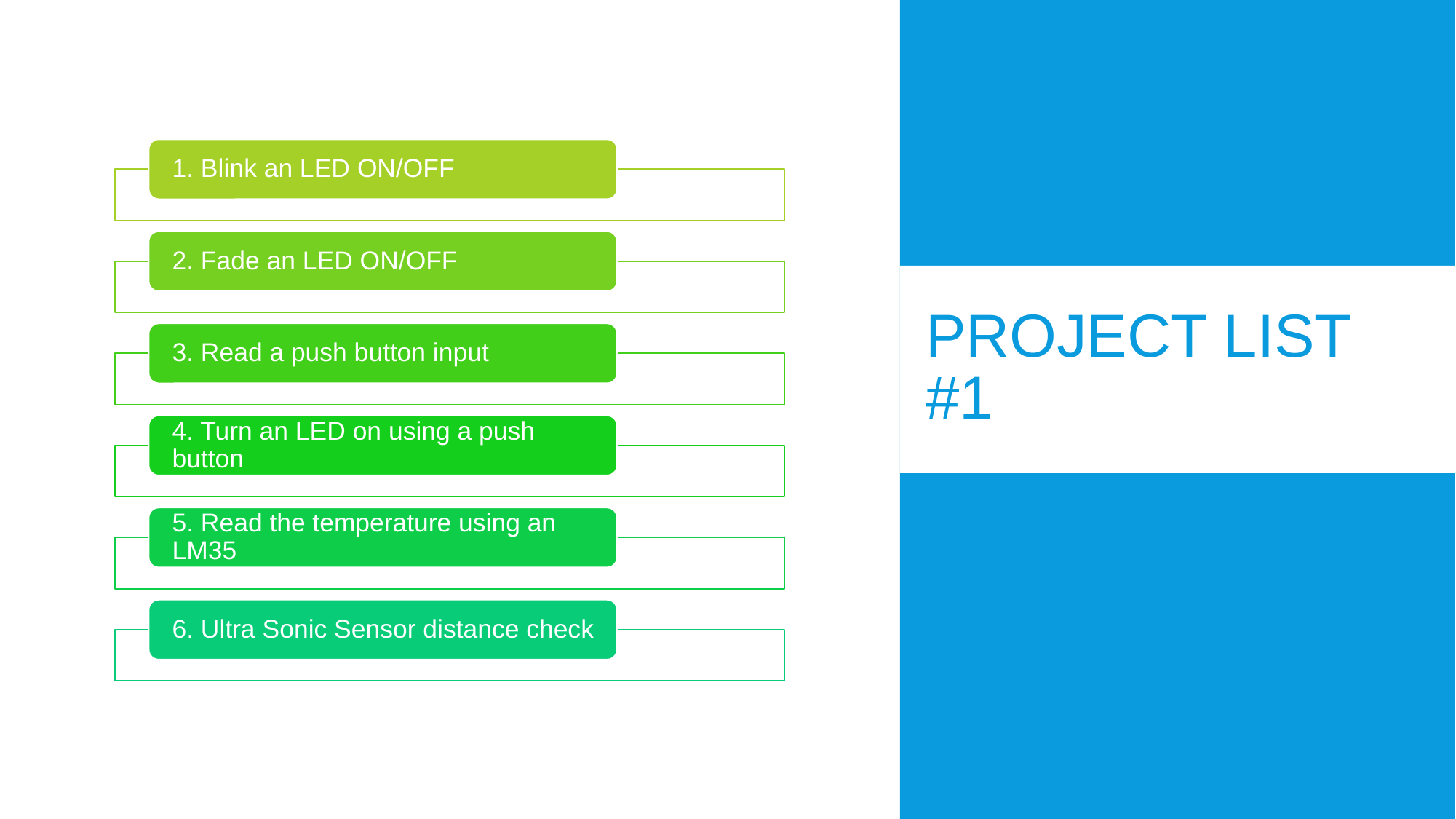

1. Blink an LED ON/OFF
2. Fade an LED ON/OFF
3. Read a push button input
4. Turn an LED on using a push button
5. Read the temperature using an LM35
6. Ultra Sonic Sensor distance check

# Project list #1